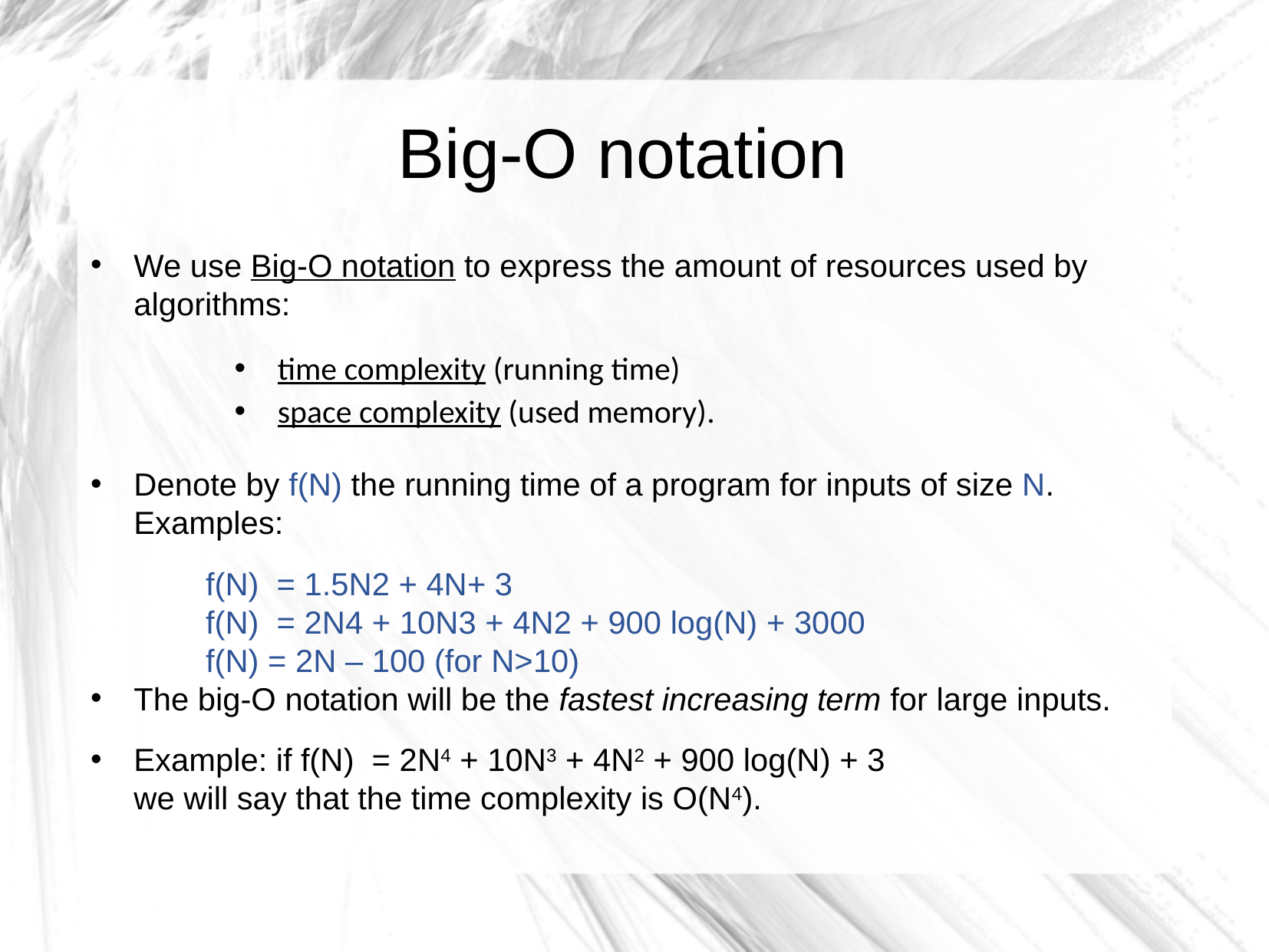

Big-O notation
We use Big-O notation to express the amount of resources used by algorithms:
time complexity (running time)
space complexity (used memory).
Denote by f(N) the running time of a program for inputs of size N.
Examples:
	f(N)  = 1.5N2 + 4N+ 3
	f(N)  = 2N4 + 10N3 + 4N2 + 900 log(N) + 3000
	f(N) = 2N – 100 (for N>10)
The big-O notation will be the fastest increasing term for large inputs.
Example: if f(N)  = 2N4 + 10N3 + 4N2 + 900 log(N) + 3
we will say that the time complexity is O(N4).